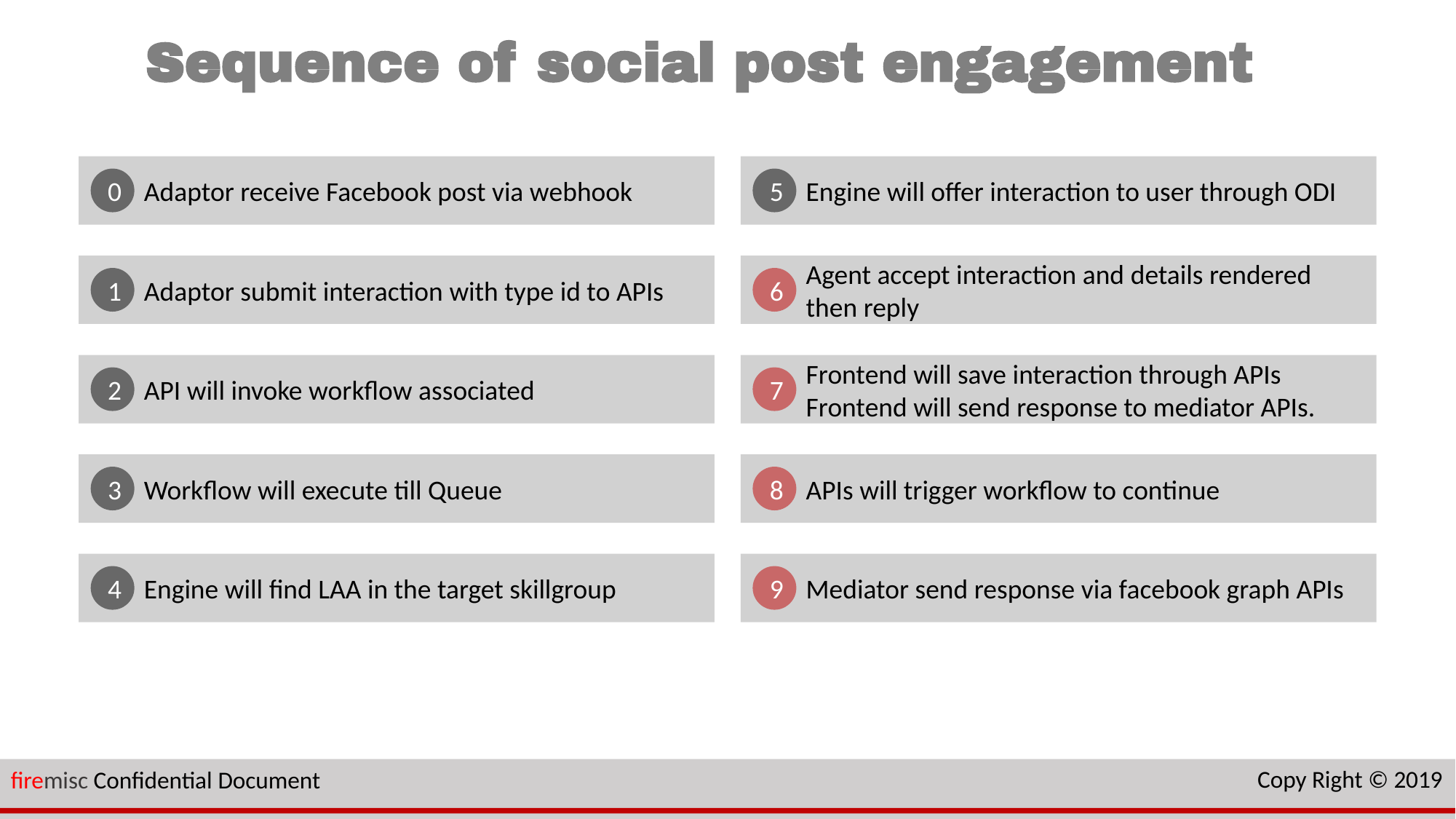

# Sequence of social post engagement
Adaptor receive Facebook post via webhook
0
Engine will offer interaction to user through ODI
5
Adaptor submit interaction with type id to APIs
1
Agent accept interaction and details rendered then reply
6
API will invoke workflow associated
2
Frontend will save interaction through APIs
Frontend will send response to mediator APIs.
7
Workflow will execute till Queue
3
APIs will trigger workflow to continue
8
Engine will find LAA in the target skillgroup
4
Mediator send response via facebook graph APIs
9